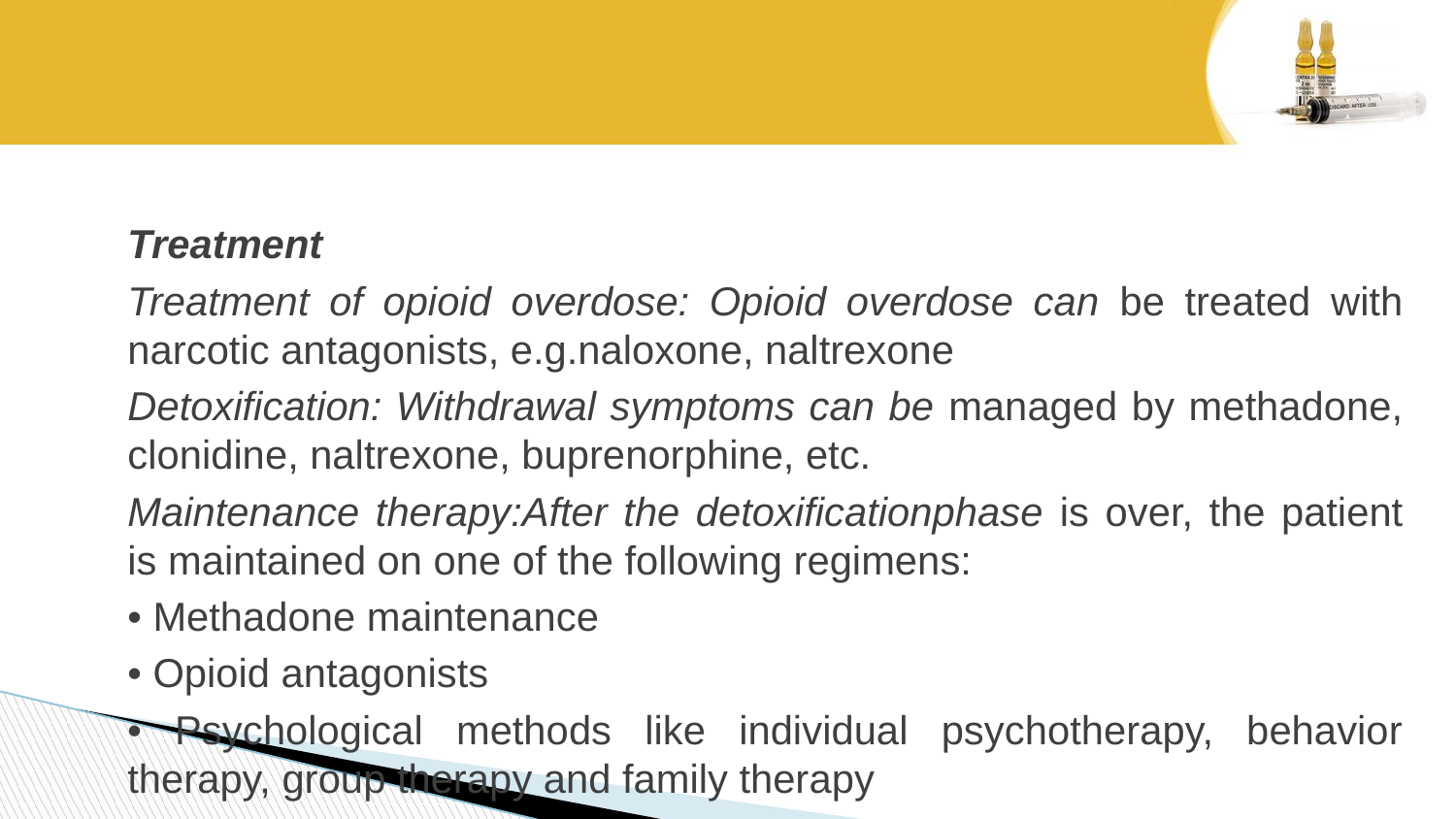

#

Treatment
Treatment of opioid overdose: Opioid overdose can be treated with narcotic antagonists, e.g.naloxone, naltrexone
Detoxification: Withdrawal symptoms can be managed by methadone, clonidine, naltrexone, buprenorphine, etc.
Maintenance therapy:After the detoxificationphase is over, the patient is maintained on one of the following regimens:
• Methadone maintenance
• Opioid antagonists
• Psychological methods like individual psychotherapy, behavior therapy, group therapy and family therapy